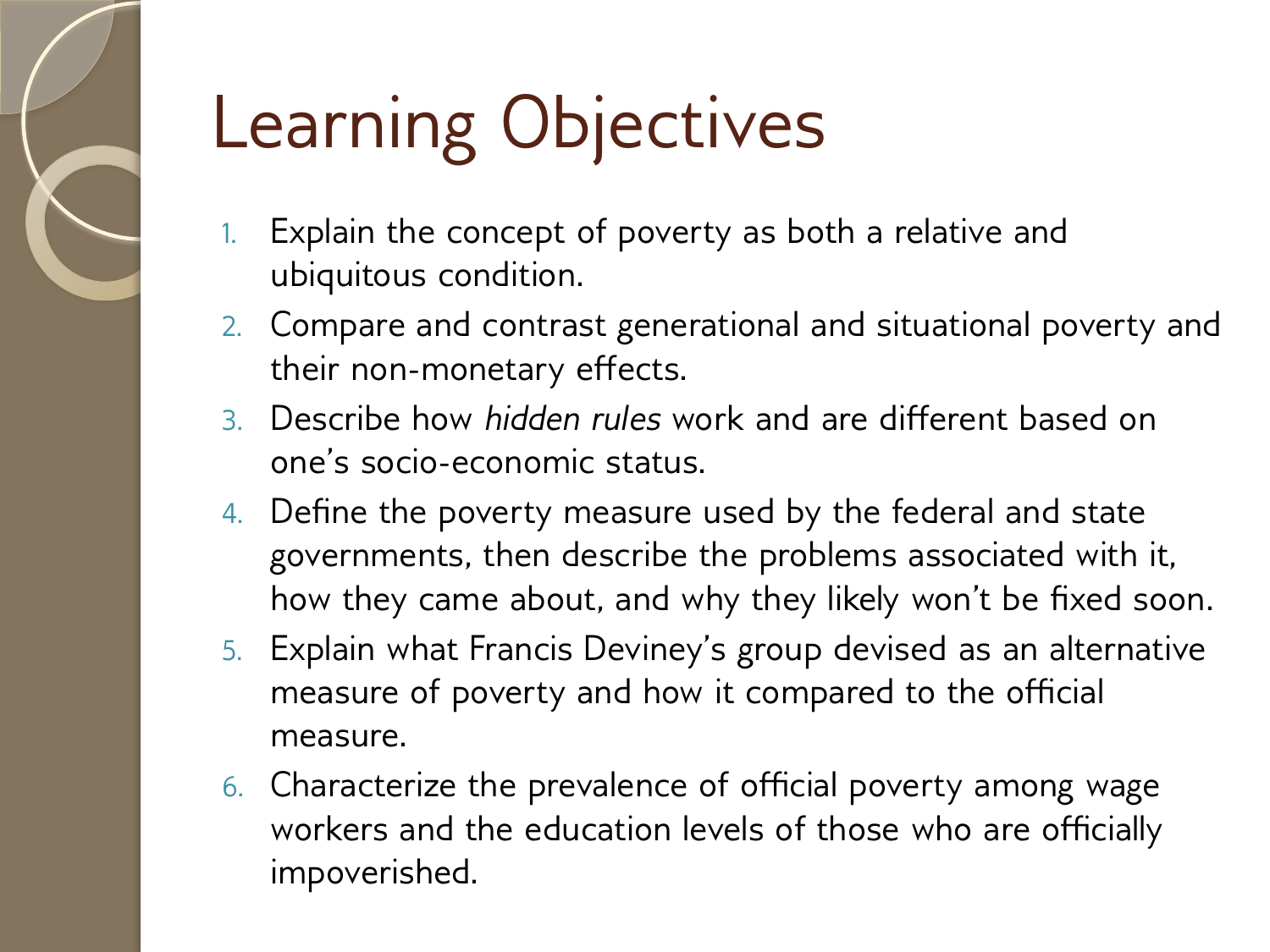

# Learning Objectives
Explain the concept of poverty as both a relative and ubiquitous condition.
Compare and contrast generational and situational poverty and their non-monetary effects.
Describe how hidden rules work and are different based on one’s socio-economic status.
Define the poverty measure used by the federal and state governments, then describe the problems associated with it, how they came about, and why they likely won’t be fixed soon.
Explain what Francis Deviney’s group devised as an alternative measure of poverty and how it compared to the official measure.
Characterize the prevalence of official poverty among wage workers and the education levels of those who are officially impoverished.